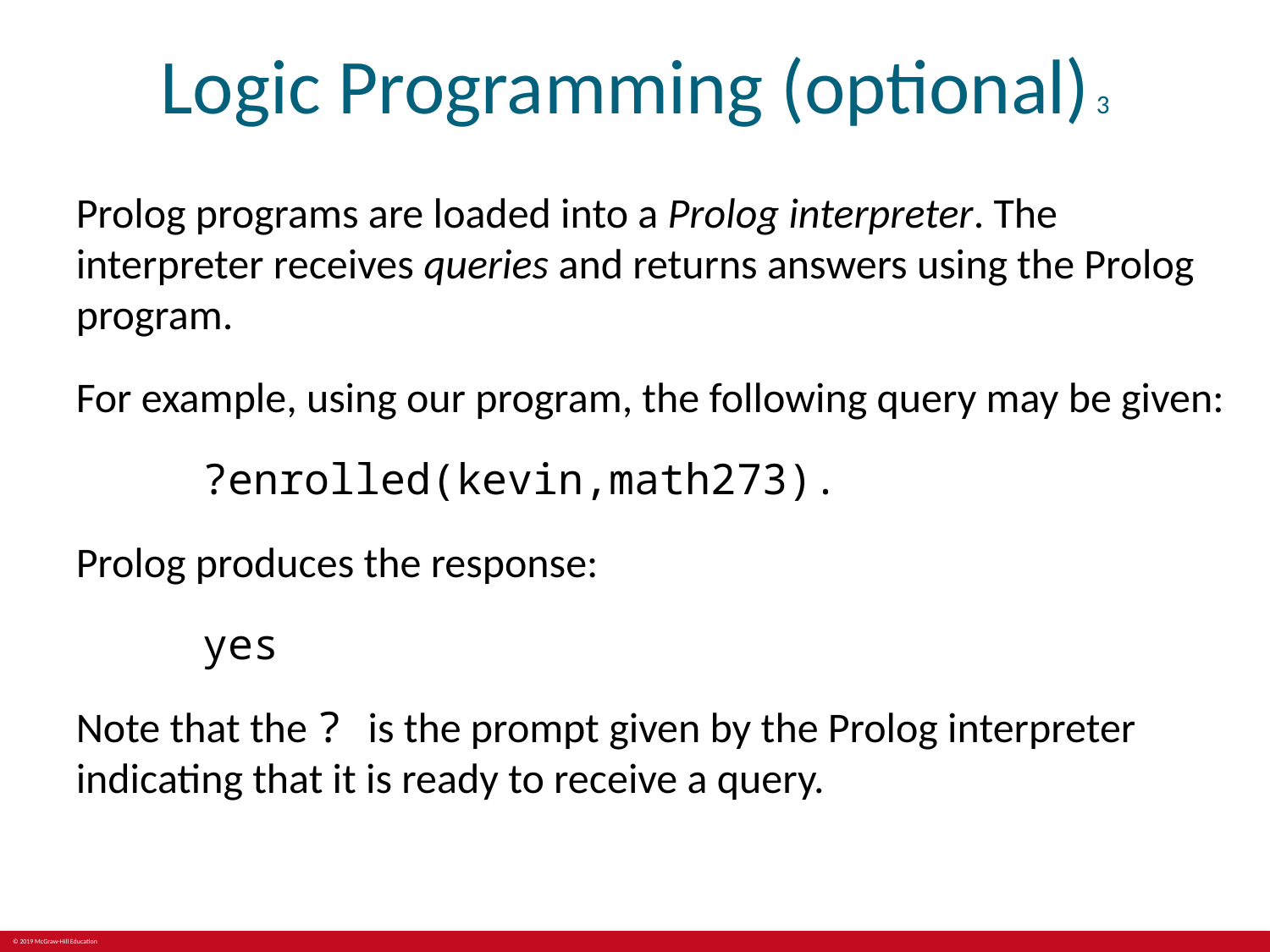

# Logic Programming (optional) 3
Prolog programs are loaded into a Prolog interpreter. The interpreter receives queries and returns answers using the Prolog program.
For example, using our program, the following query may be given:
	?enrolled(kevin,math273).
Prolog produces the response:
	yes
Note that the ? is the prompt given by the Prolog interpreter indicating that it is ready to receive a query.